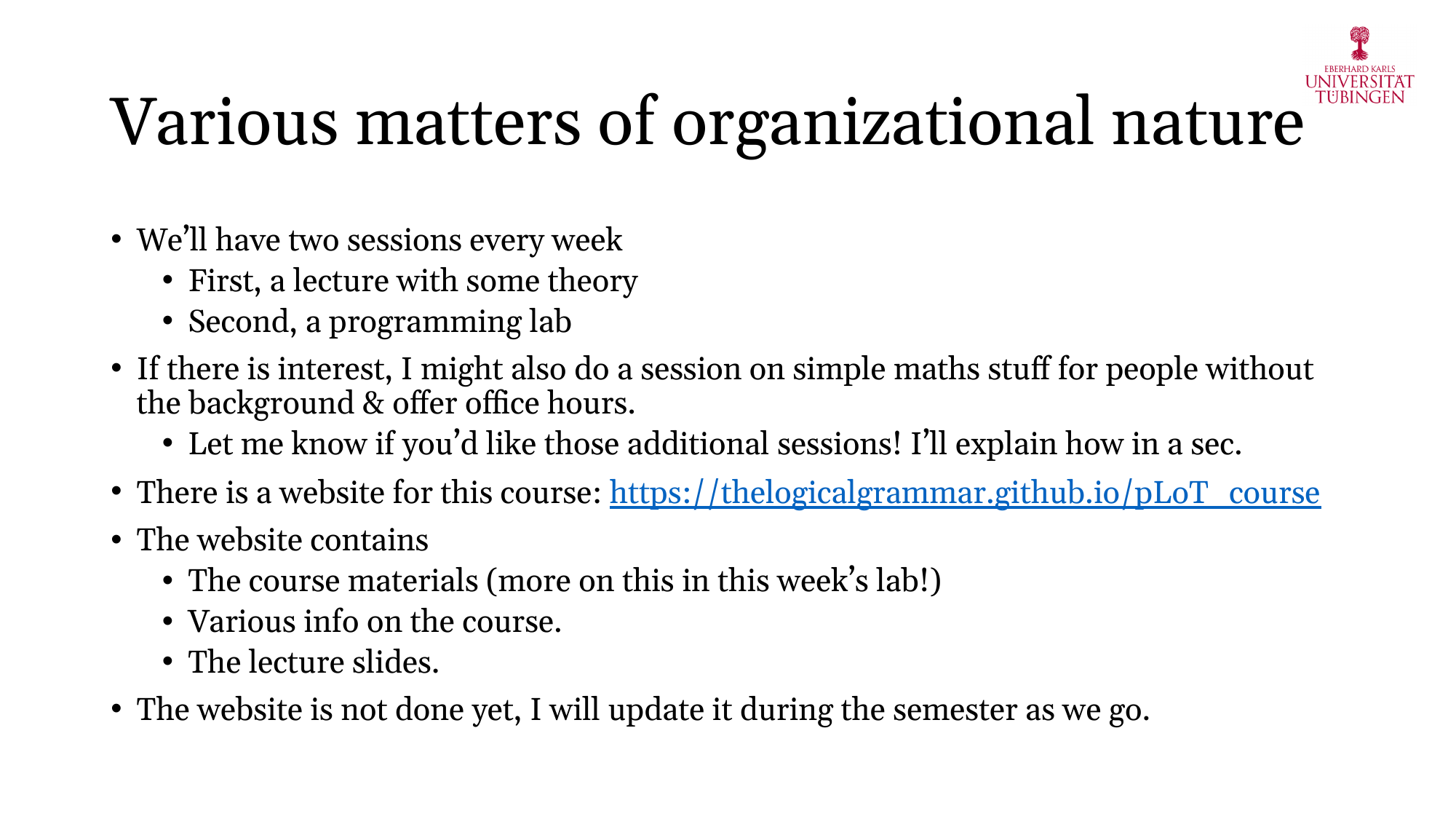

# Various matters of organizational nature
We’ll have two sessions every week
First, a lecture with some theory
Second, a programming lab
If there is interest, I might also do a session on simple maths stuff for people without the background & offer office hours.
Let me know if you’d like those additional sessions! I’ll explain how in a sec.
There is a website for this course: https://thelogicalgrammar.github.io/pLoT_course
The website contains
The course materials (more on this in this week’s lab!)
Various info on the course.
The lecture slides.
The website is not done yet, I will update it during the semester as we go.